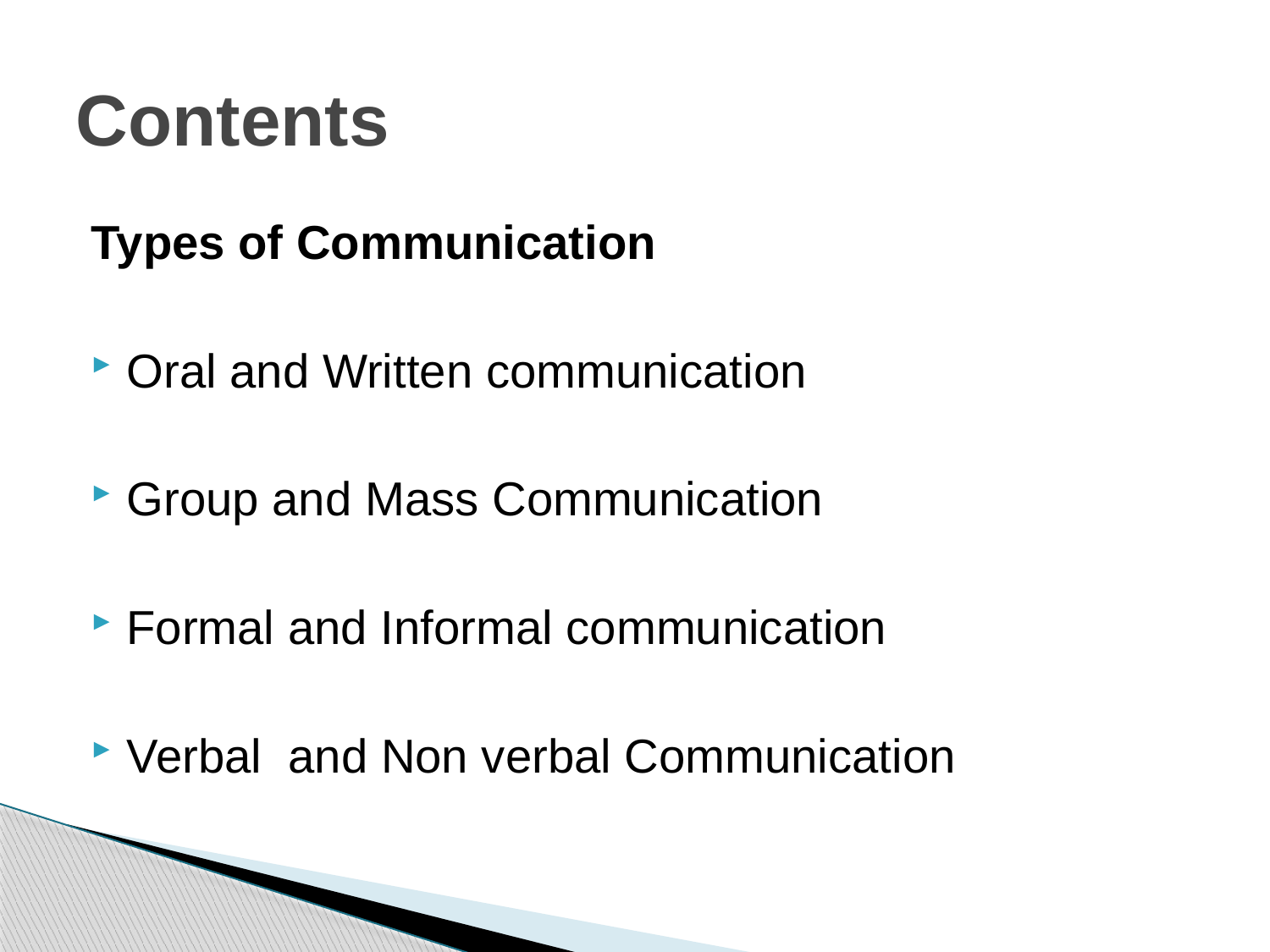

# Contents
Types of Communication

Oral and Written communication

Group and Mass Communication

Formal and Informal communication

Verbal  and Non verbal Communication